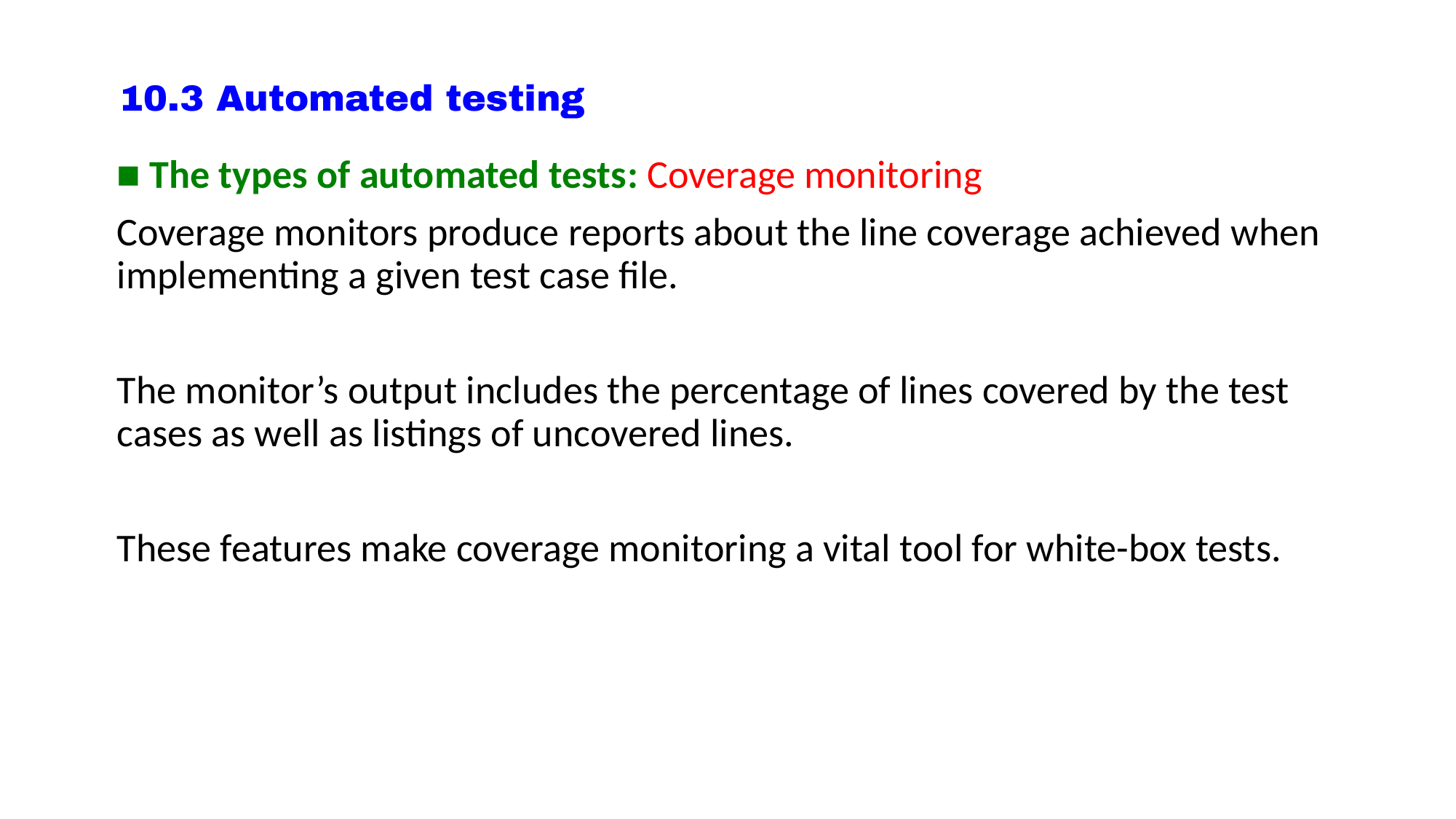

10.3 Automated testing
■ The types of automated tests: Coverage monitoring
Coverage monitors produce reports about the line coverage achieved when implementing a given test case file.

The monitor’s output includes the percentage of lines covered by the test cases as well as listings of uncovered lines.

These features make coverage monitoring a vital tool for white-box tests.